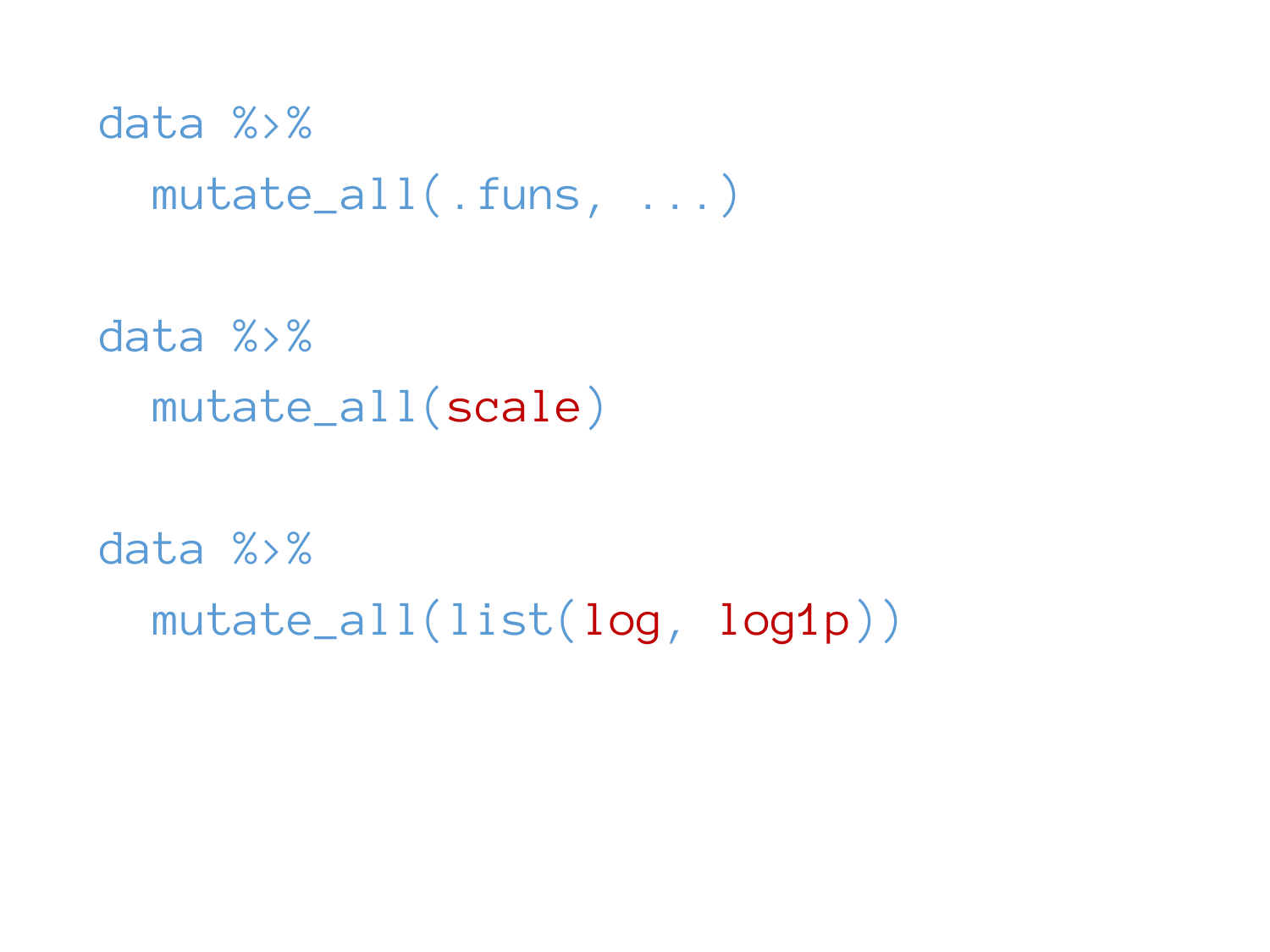

data %>%
  mutate_all(.funs, ...)

data %>%
  mutate_all(scale)

data %>%
  mutate_all(list(log, log1p))